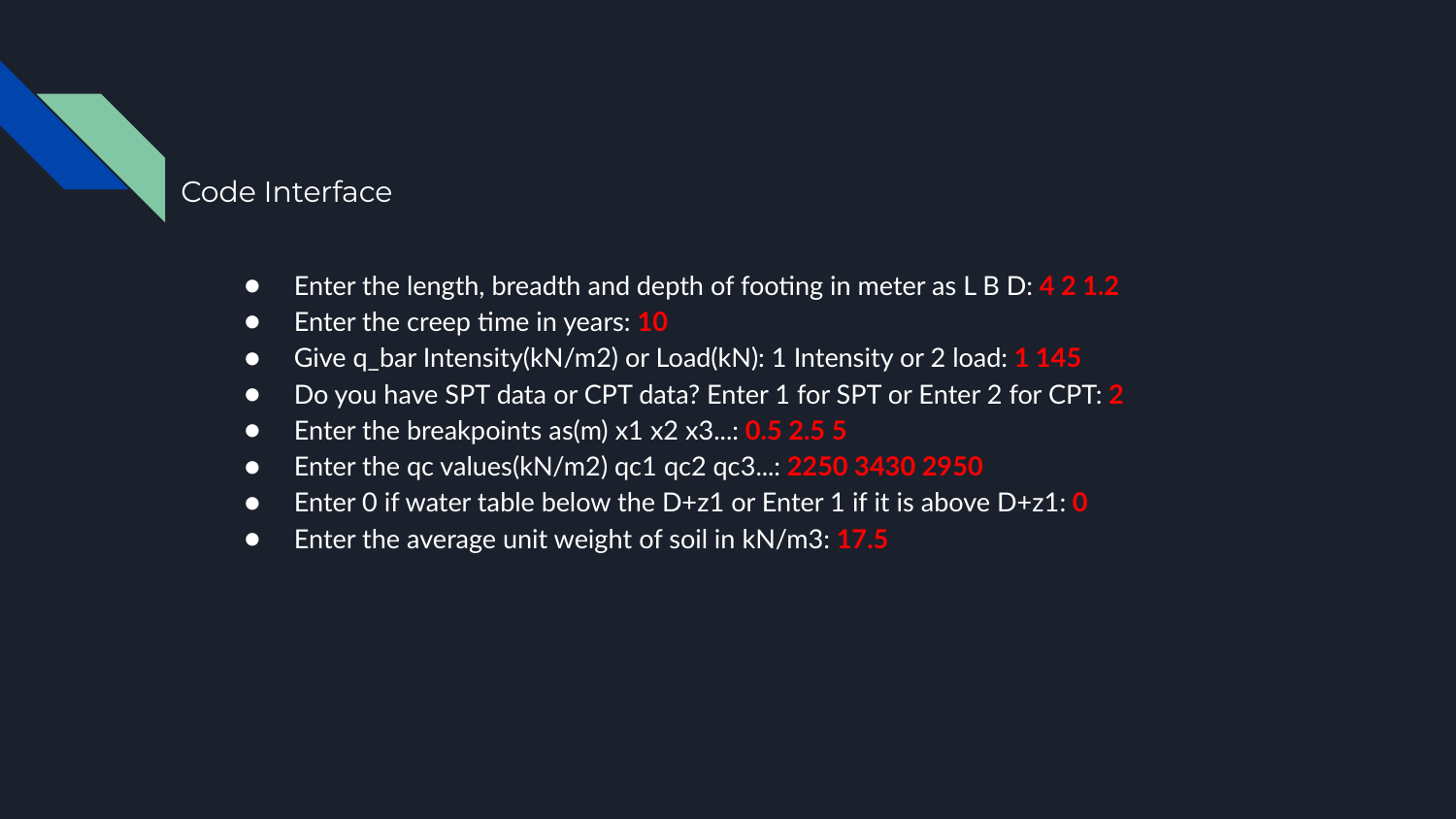

# Code Interface
Enter the length, breadth and depth of footing in meter as L B D: 4 2 1.2
Enter the creep time in years: 10
Give q_bar Intensity(kN/m2) or Load(kN): 1 Intensity or 2 load: 1 145
Do you have SPT data or CPT data? Enter 1 for SPT or Enter 2 for CPT: 2
Enter the breakpoints as(m) x1 x2 x3...: 0.5 2.5 5
Enter the qc values(kN/m2) qc1 qc2 qc3...: 2250 3430 2950
Enter 0 if water table below the D+z1 or Enter 1 if it is above D+z1: 0
Enter the average unit weight of soil in kN/m3: 17.5